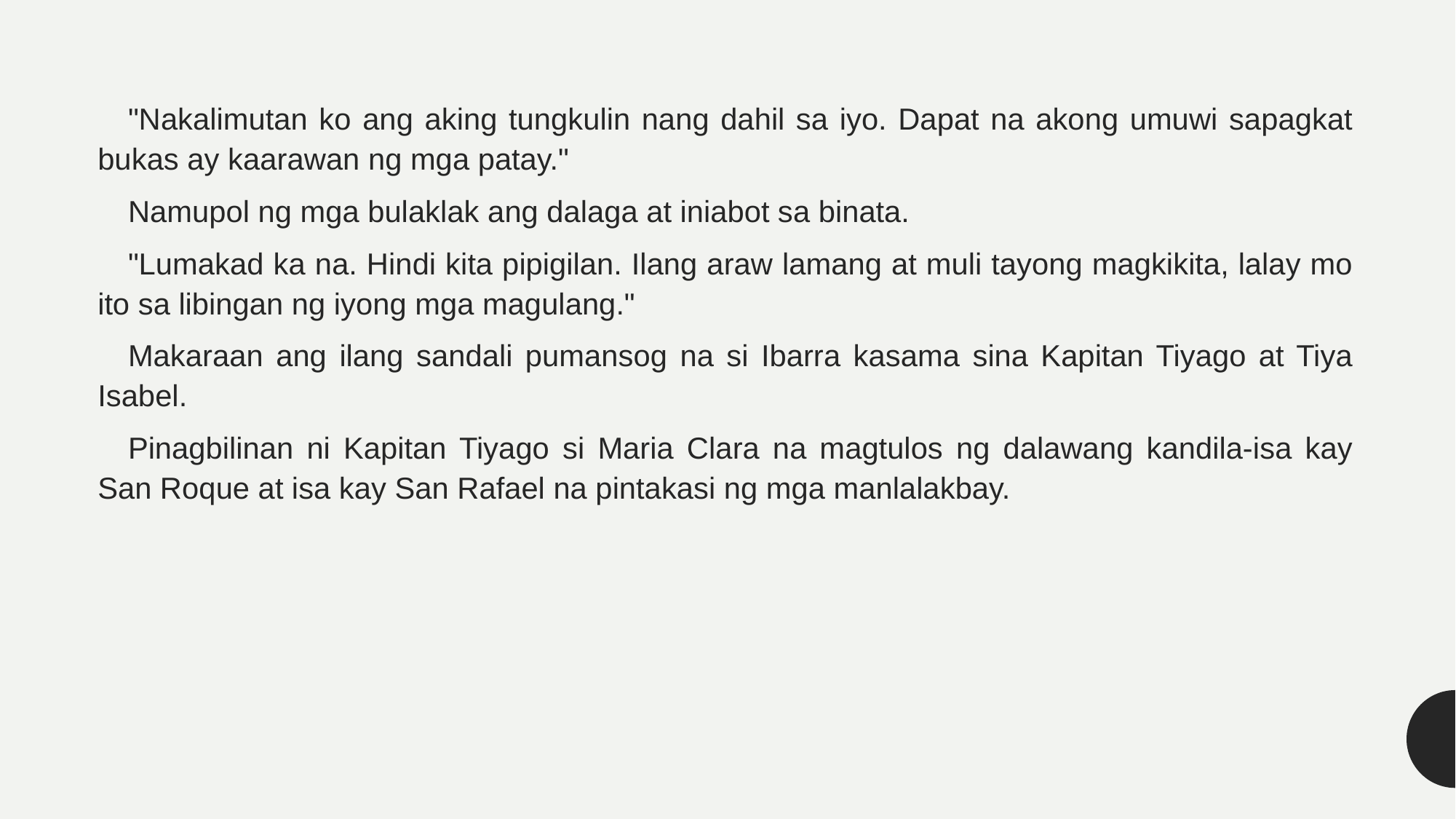

"Nakalimutan ko ang aking tungkulin nang dahil sa iyo. Dapat na akong umuwi sapagkat bukas ay kaarawan ng mga patay."
 Namupol ng mga bulaklak ang dalaga at iniabot sa binata.
 "Lumakad ka na. Hindi kita pipigilan. Ilang araw lamang at muli tayong magkikita, lalay mo ito sa libingan ng iyong mga magulang."
 Makaraan ang ilang sandali pumansog na si Ibarra kasama sina Kapitan Tiyago at Tiya Isabel.
 Pinagbilinan ni Kapitan Tiyago si Maria Clara na magtulos ng dalawang kandila-isa kay San Roque at isa kay San Rafael na pintakasi ng mga manlalakbay.